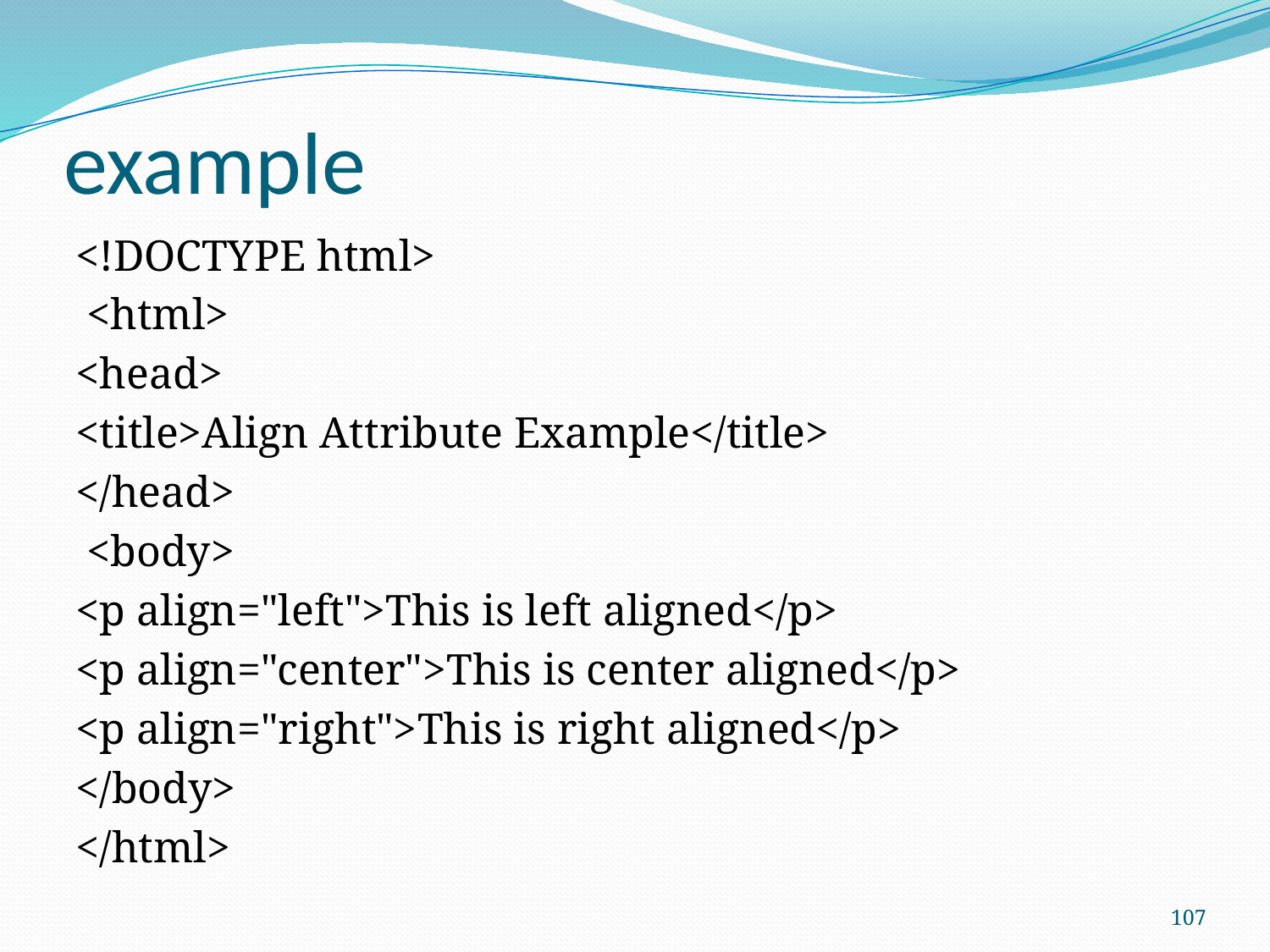

# example
<!DOCTYPE html>
 <html>
<head>
<title>Align Attribute Example</title>
</head>
 <body>
<p align="left">This is left aligned</p>
<p align="center">This is center aligned</p>
<p align="right">This is right aligned</p>
</body>
</html>
107